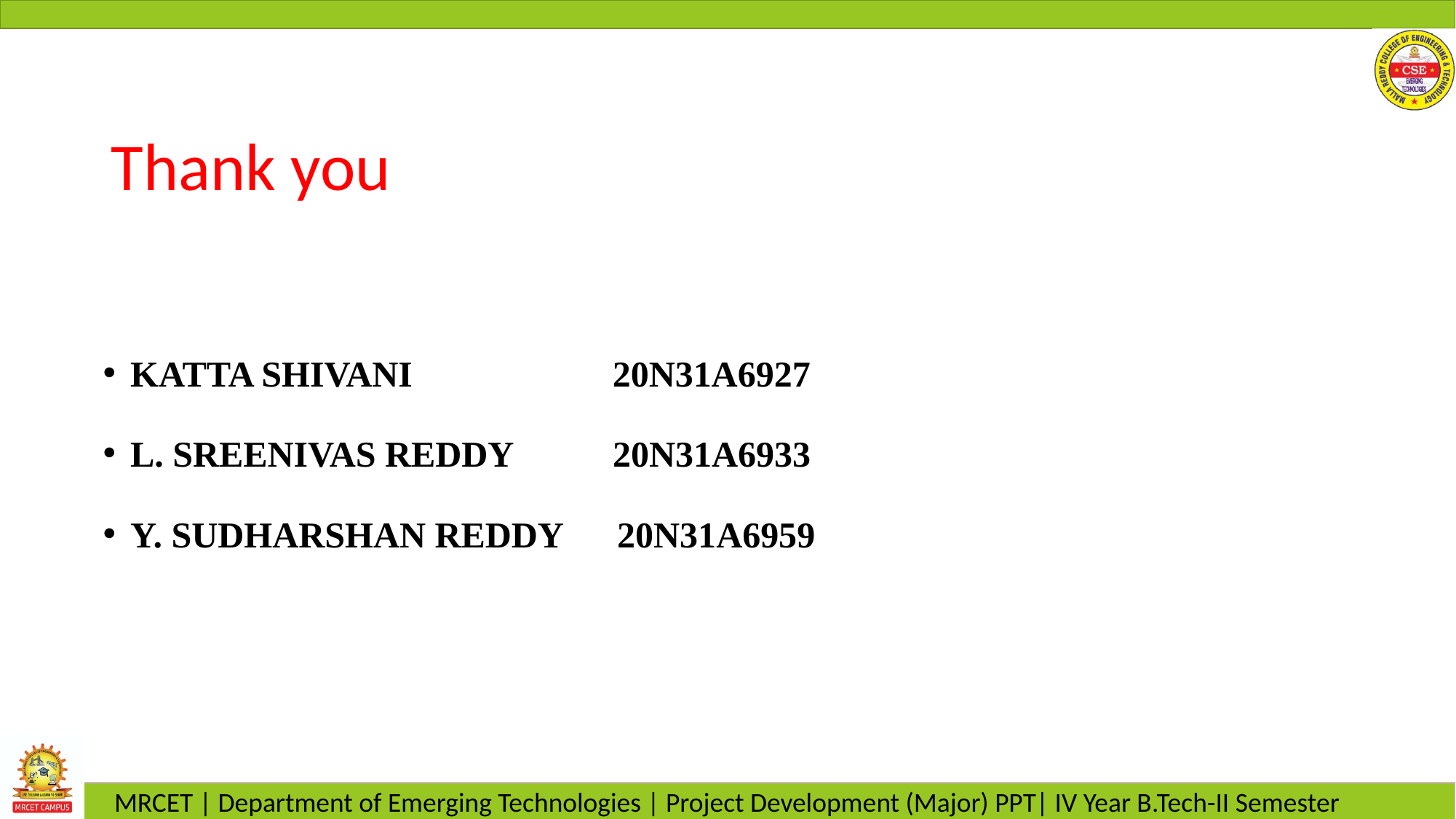

# Thank you
KATTA SHIVANI                      20N31A6927
L. SREENIVAS REDDY           20N31A6933
Y. SUDHARSHAN REDDY      20N31A6959